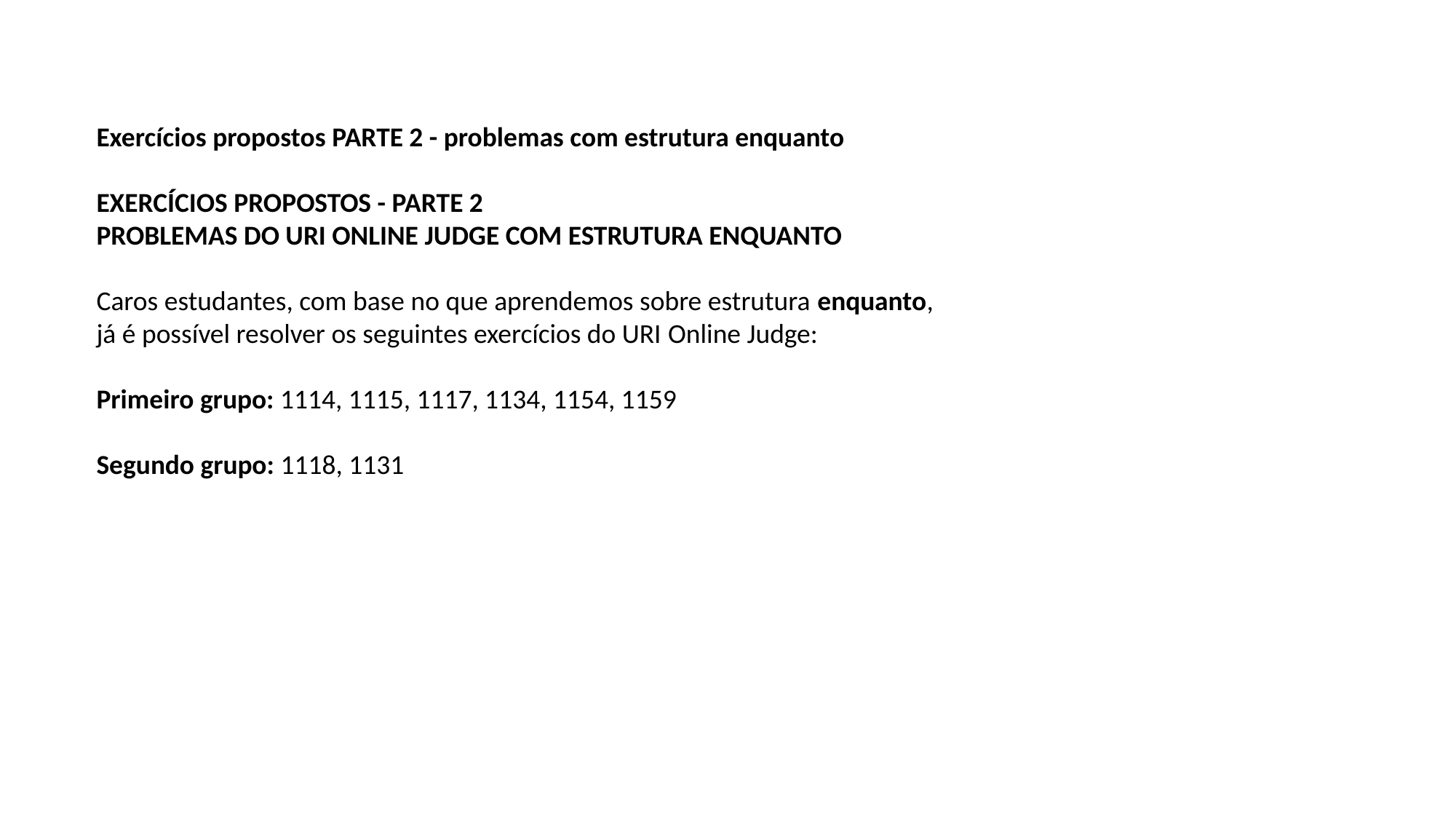

Exercícios propostos PARTE 2 - problemas com estrutura enquanto

EXERCÍCIOS PROPOSTOS - PARTE 2
PROBLEMAS DO URI ONLINE JUDGE COM ESTRUTURA ENQUANTO

Caros estudantes, com base no que aprendemos sobre estrutura enquanto, já é possível resolver os seguintes exercícios do URI Online Judge:

Primeiro grupo: 1114, 1115, 1117, 1134, 1154, 1159

Segundo grupo: 1118, 1131